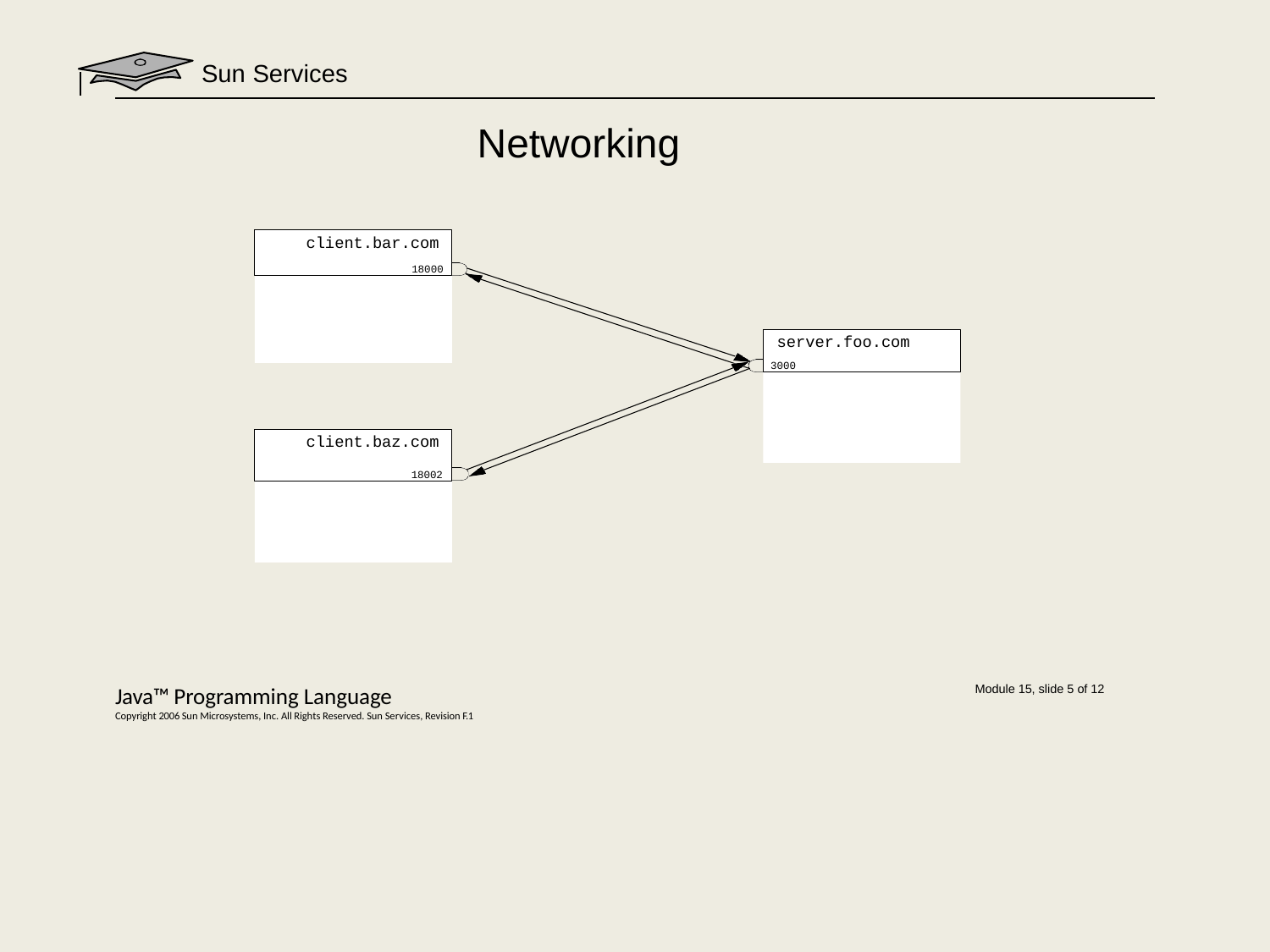

# Sun Services

Networking

client.bar.com
18000

server.foo.com
3000

client.baz.com

18002

Java™ Programming Language
Copyright 2006 Sun Microsystems, Inc. All Rights Reserved. Sun Services, Revision F.1
Module 15, slide 5 of 12